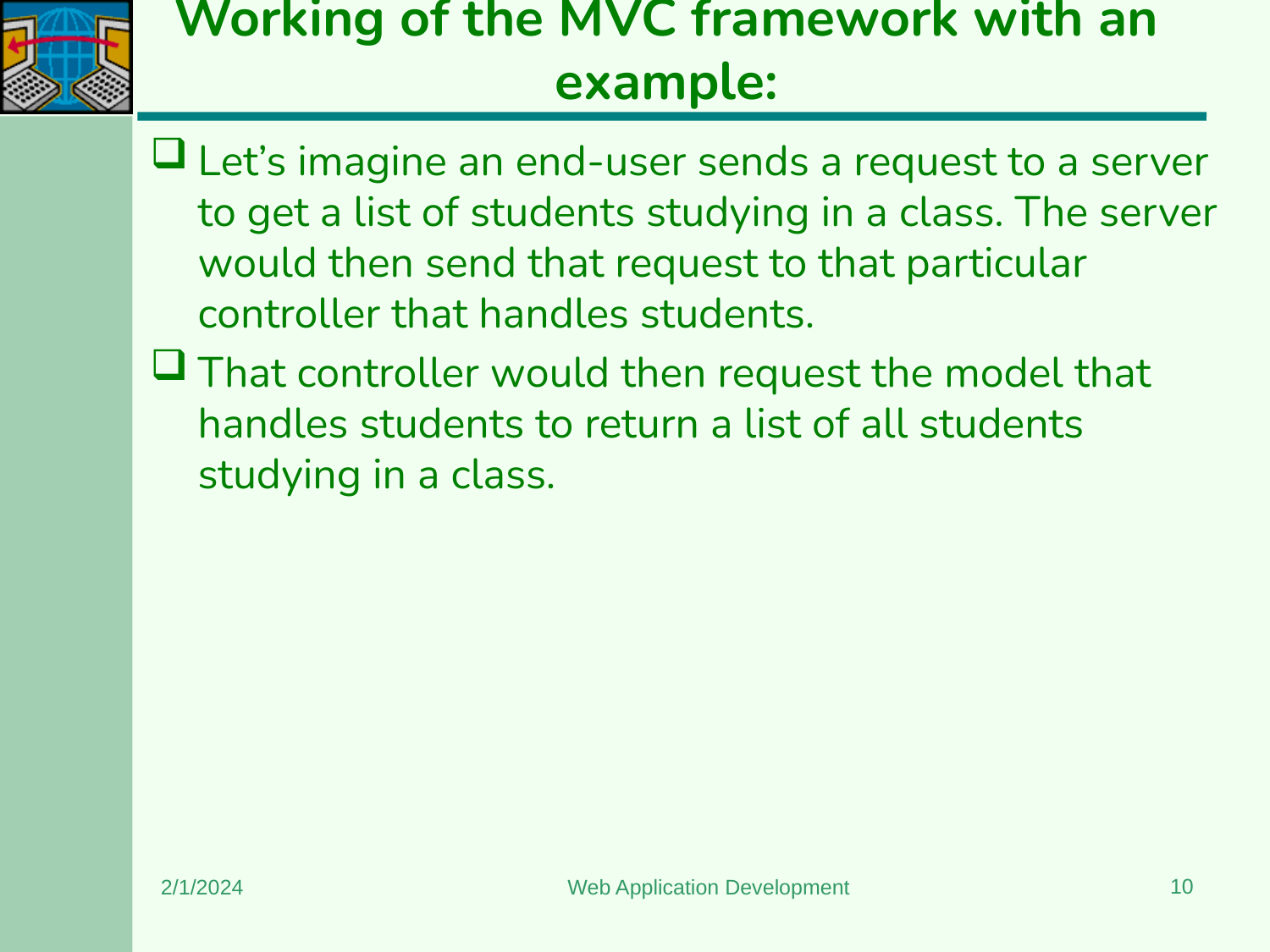

# Working of the MVC framework with an example:
Let’s imagine an end-user sends a request to a server to get a list of students studying in a class. The server would then send that request to that particular controller that handles students.
That controller would then request the model that handles students to return a list of all students studying in a class.
10
2/1/2024
Web Application Development